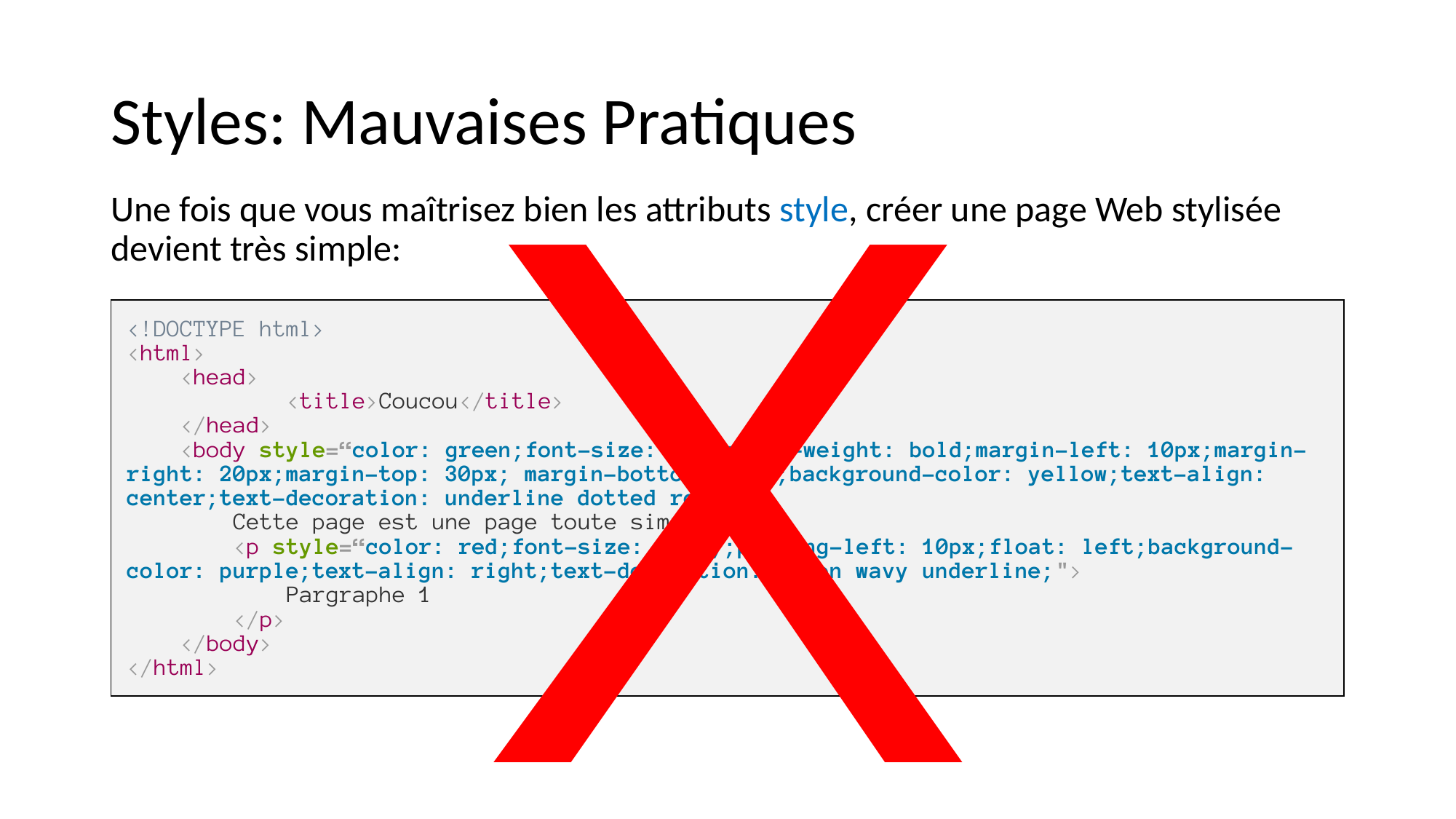

X
# Styles: Mauvaises Pratiques
Une fois que vous maîtrisez bien les attributs style, créer une page Web stylisée devient très simple:

| <!DOCTYPE html> <html> <head> <title>Coucou</title> </head> <body style=“color: green;font-size: 30px;font-weight: bold;margin-left: 10px;margin-right: 20px;margin-top: 30px; margin-bottom: 40px;background-color: yellow;text-align: center;text-decoration: underline dotted red;"> Cette page est une page toute simple <p style=“color: red;font-size: 20px;;padding-left: 10px;float: left;background-color: purple;text-align: right;text-decoration: green wavy underline;"> Pargraphe 1 </p> </body> </html> |
| --- |